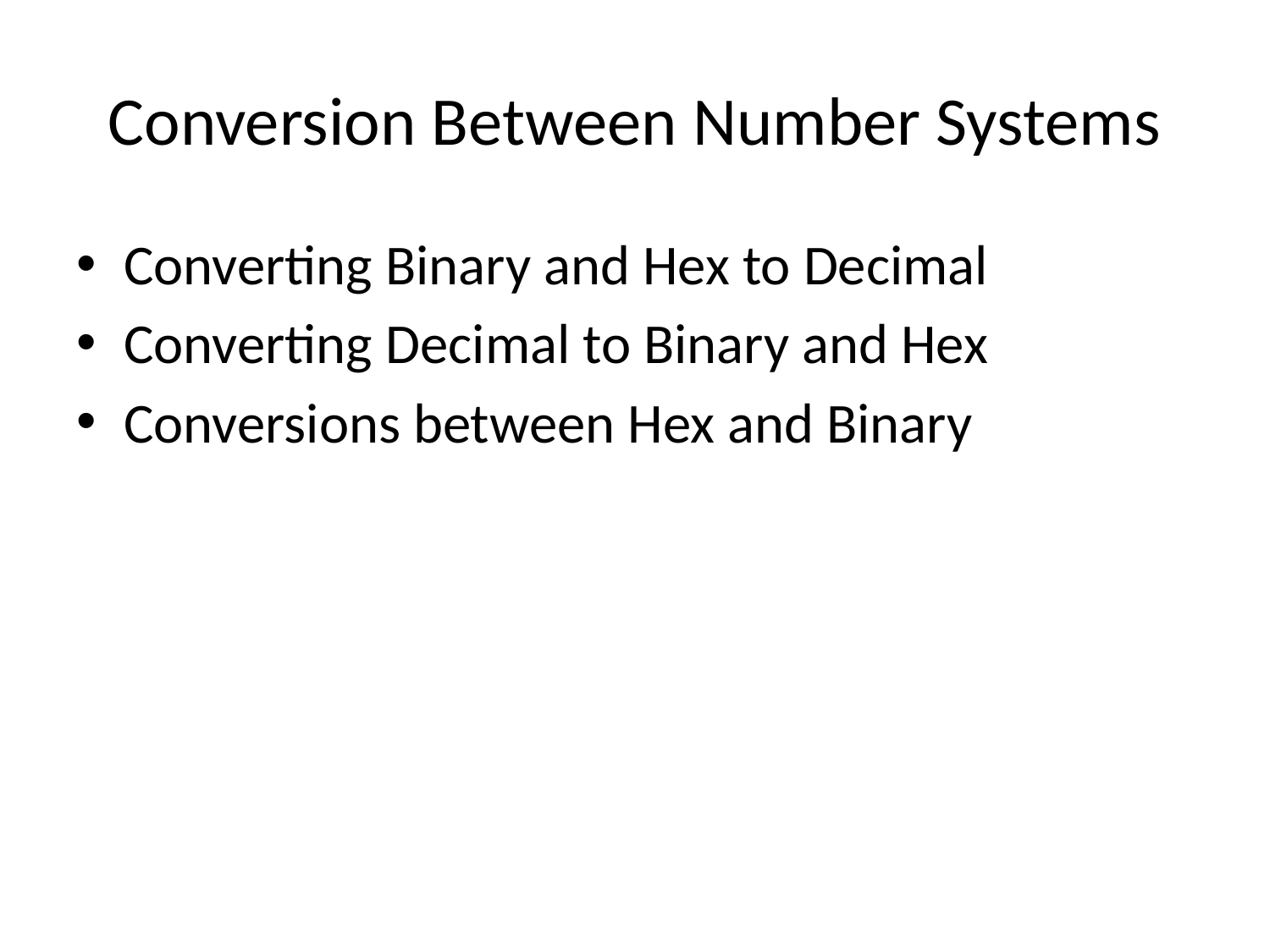

# Conversion Between Number Systems
Converting Binary and Hex to Decimal
Converting Decimal to Binary and Hex
Conversions between Hex and Binary